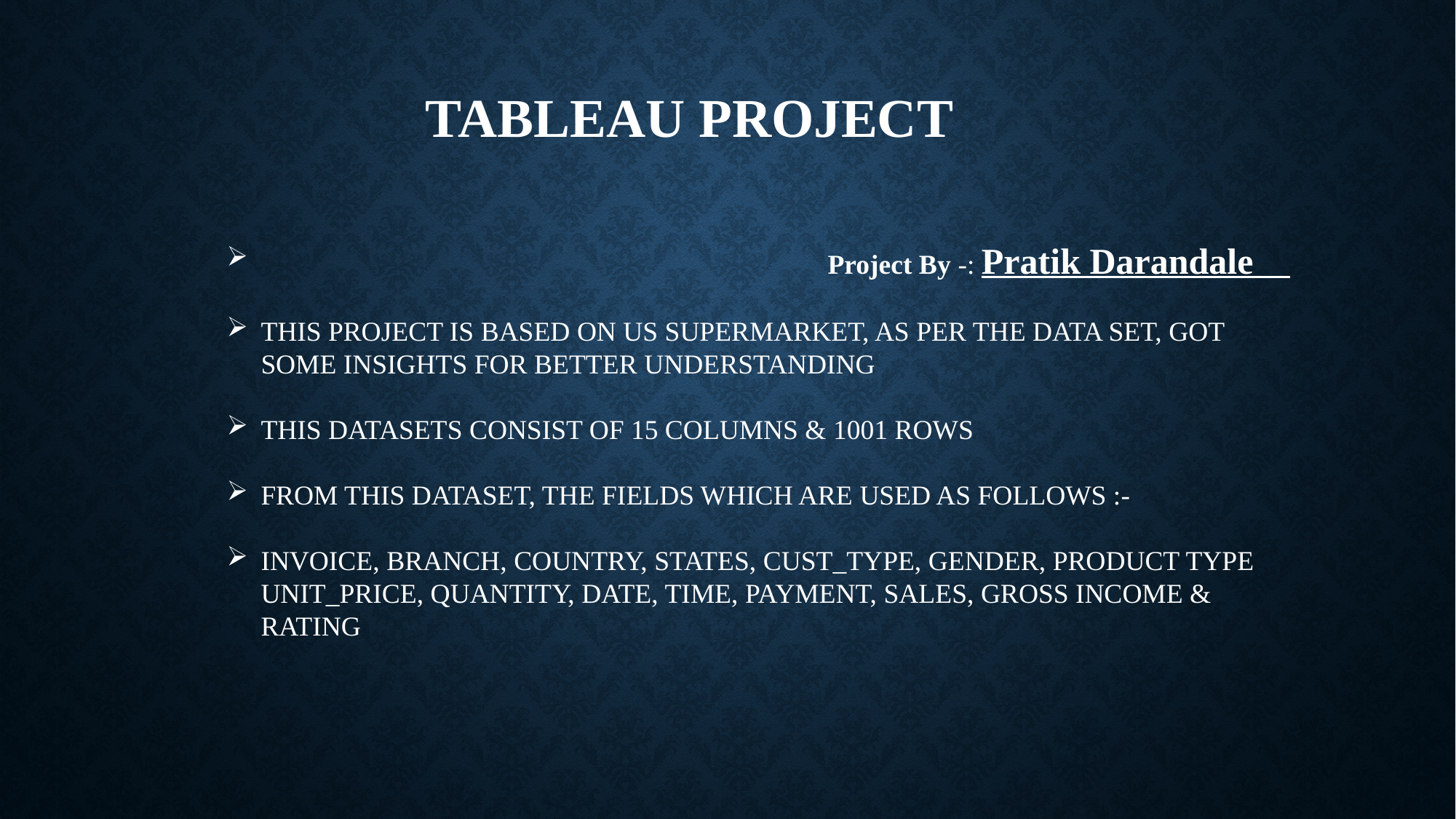

# Tableau Project
                                                                                  Project By -: Pratik Darandale

THIS PROJECT IS BASED ON US SUPERMARKET, AS PER THE DATA SET, GOT SOME INSIGHTS FOR BETTER UNDERSTANDING

THIS DATASETS CONSIST OF 15 COLUMNS & 1001 ROWS

FROM THIS DATASET, THE FIELDS WHICH ARE USED AS FOLLOWS :-

INVOICE, BRANCH, COUNTRY, STATES, CUST_TYPE, GENDER, PRODUCT TYPE UNIT_PRICE, QUANTITY, DATE, TIME, PAYMENT, SALES, GROSS INCOME & RATING